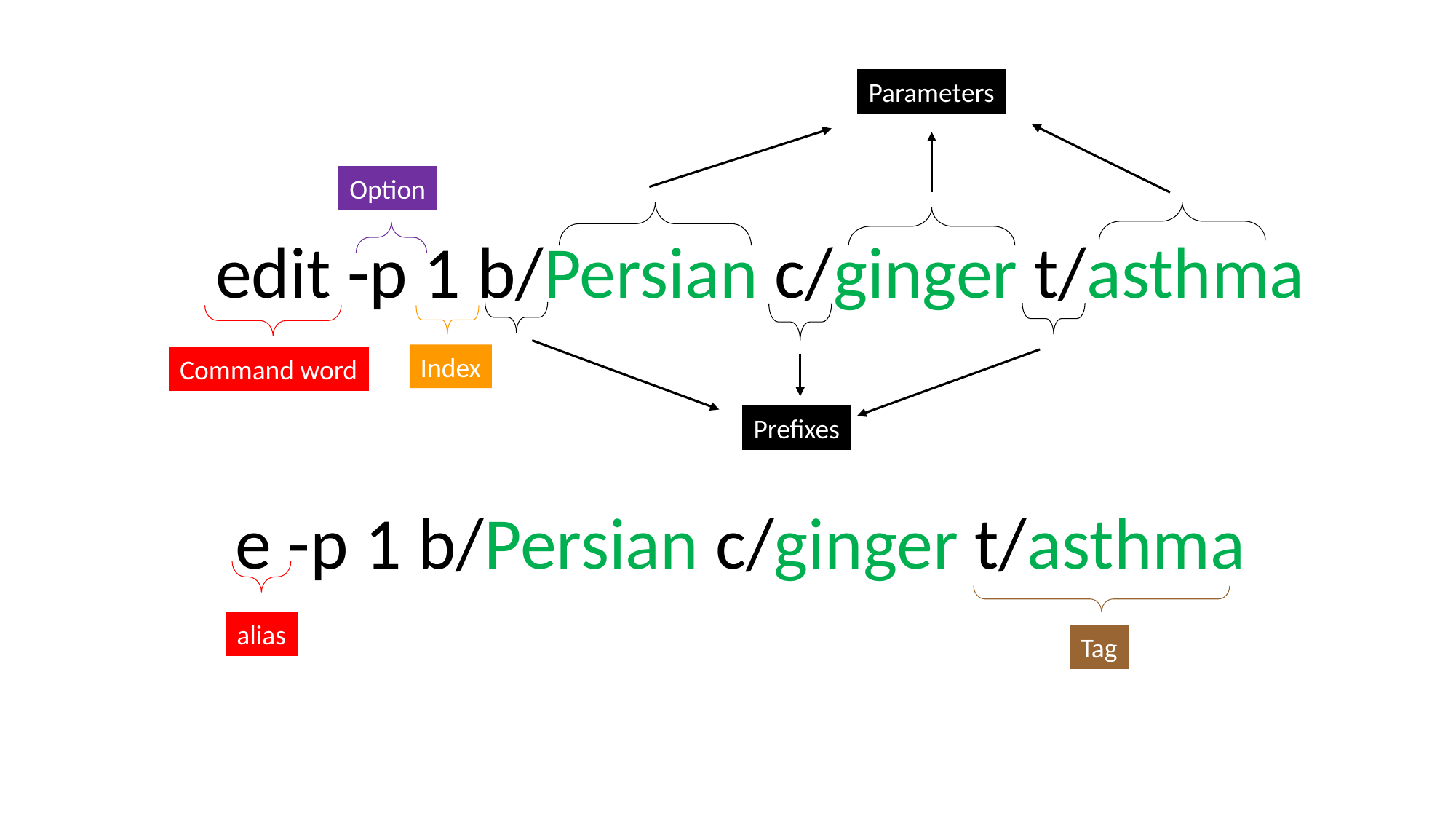

Parameters

Option
# edit -p 1 b/Persian c/ginger t/asthma

Index
Command word
Prefixes
e -p 1 b/Persian c/ginger t/asthma

alias
Tag